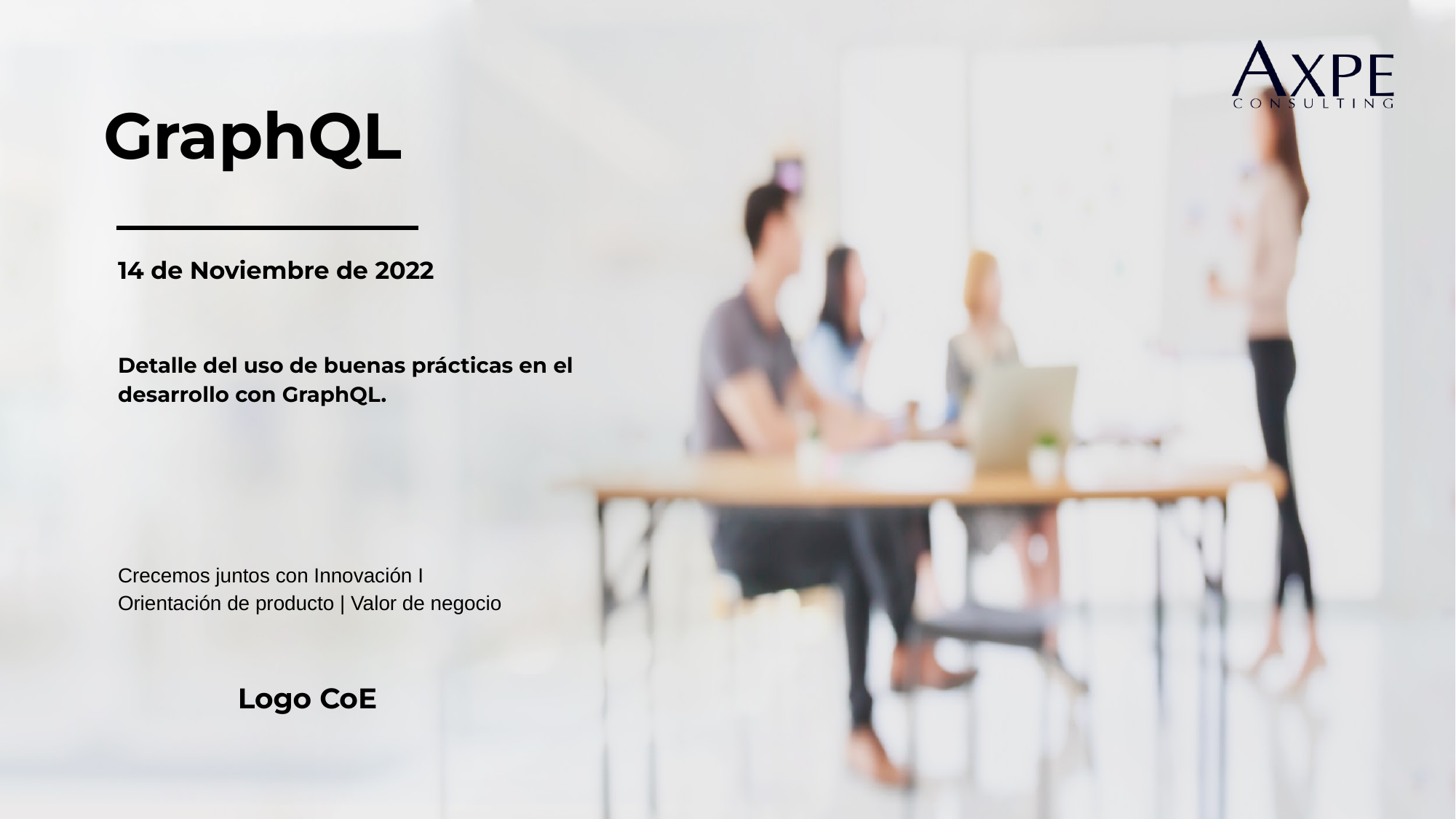

GraphQL
14 de Noviembre de 2022
Detalle del uso de buenas prácticas en el desarrollo con GraphQL.

Crecemos juntos con Innovación I
Orientación de producto | Valor de negocio
Logo CoE